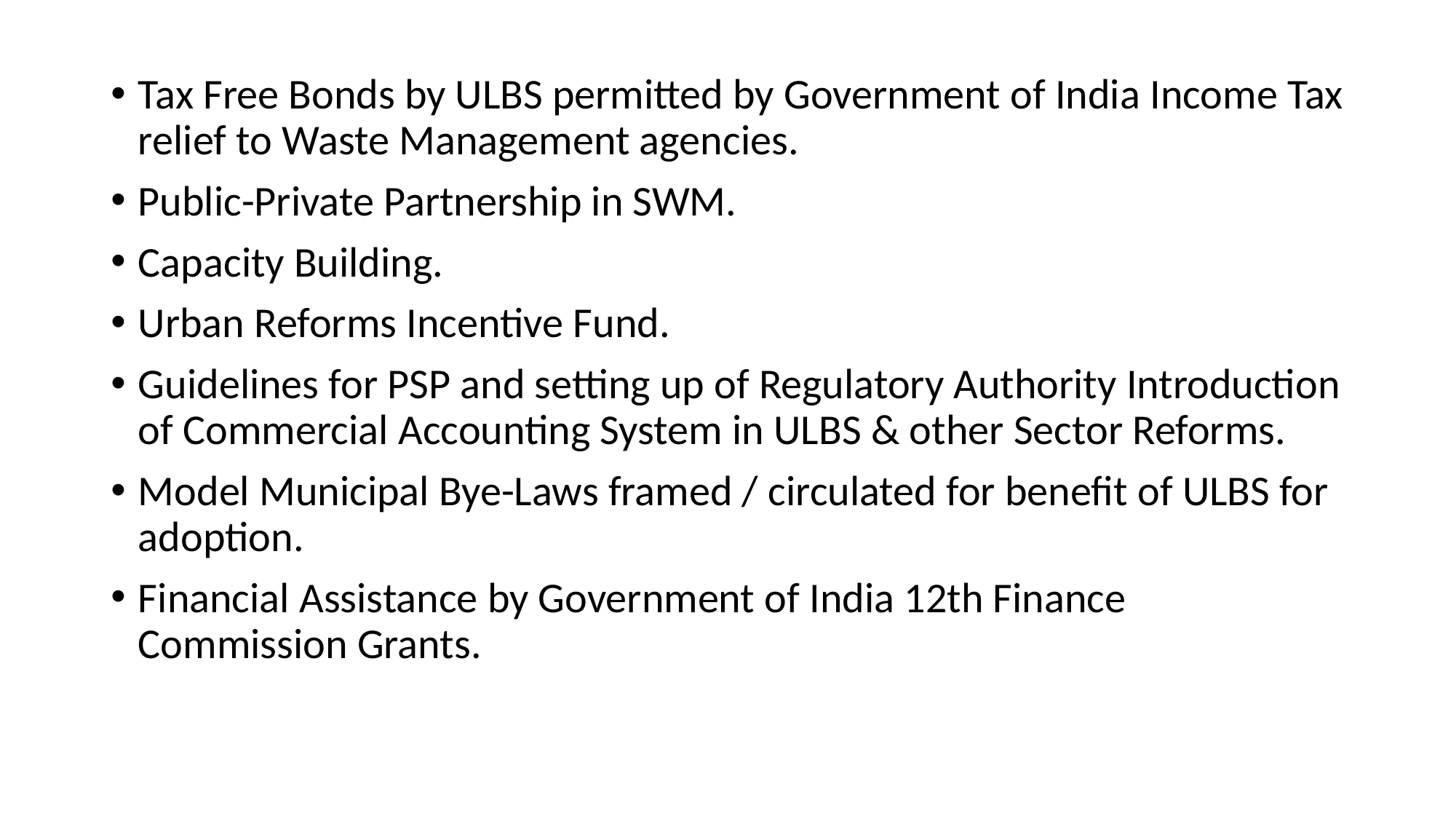

Tax Free Bonds by ULBS permitted by Government of India Income Tax relief to Waste Management agencies.
Public-Private Partnership in SWM.
Capacity Building.
Urban Reforms Incentive Fund.
Guidelines for PSP and setting up of Regulatory Authority Introduction of Commercial Accounting System in ULBS & other Sector Reforms.
Model Municipal Bye-Laws framed / circulated for benefit of ULBS for adoption.
Financial Assistance by Government of India 12th Finance Commission Grants.